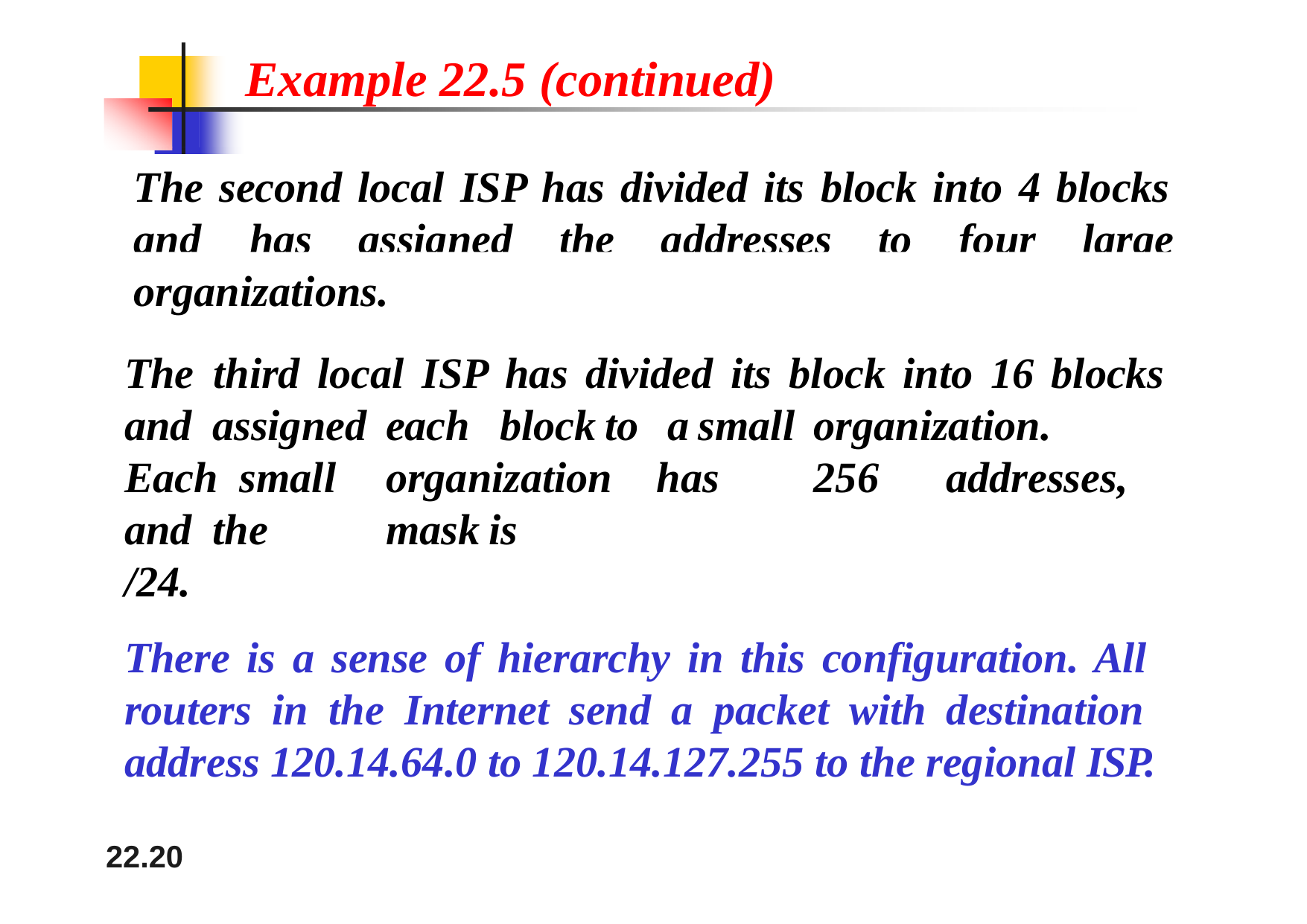

# Example 22.5 (continued)

The second local ISP has divided its block into 4 blocks
and	has	assigned	the	addresses	to	four	large
organizations.
The	third	local	ISP has	divided	its	block	into	16	blocks

and	assigned	each	 block	to	 a	small	organization.	Each  small	organization	has	256	addresses,	and	the	mask	is
/24.
There is a sense of hierarchy in this configuration. All  routers in the Internet send a packet with destination  address 120.14.64.0 to 120.14.127.255 to the regional ISP.

22.20